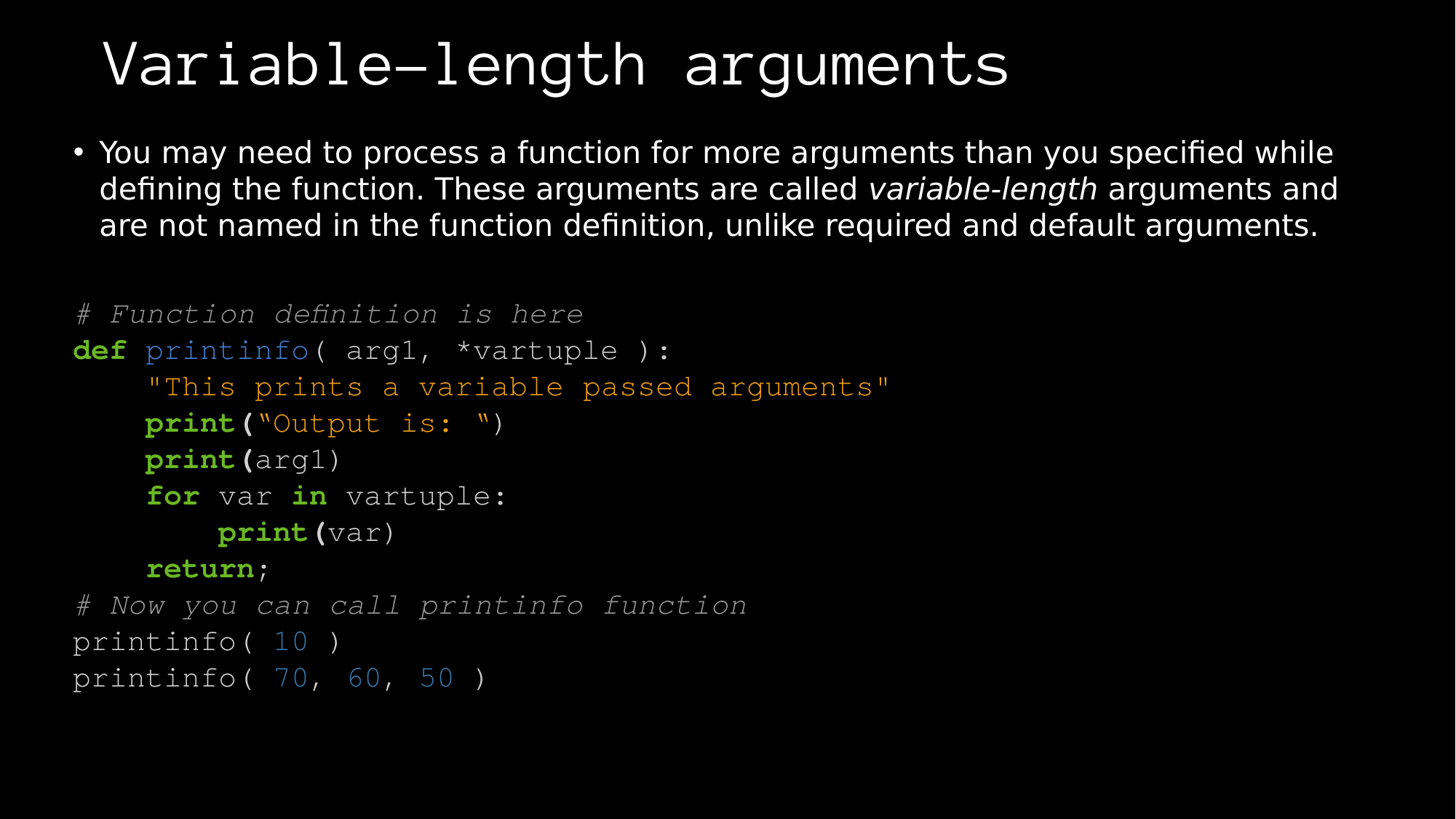

# Variable-length arguments
You may need to process a function for more arguments than you specified while defining the function. These arguments are called variable-length arguments and are not named in the function definition, unlike required and default arguments.

# Function definition is here
def printinfo( arg1, *vartuple ):
    "This prints a variable passed arguments"
    print(“Output is: “)
    print(arg1)
    for var in vartuple:
        print(var)
    return;
# Now you can call printinfo function
printinfo( 10 )
printinfo( 70, 60, 50 )